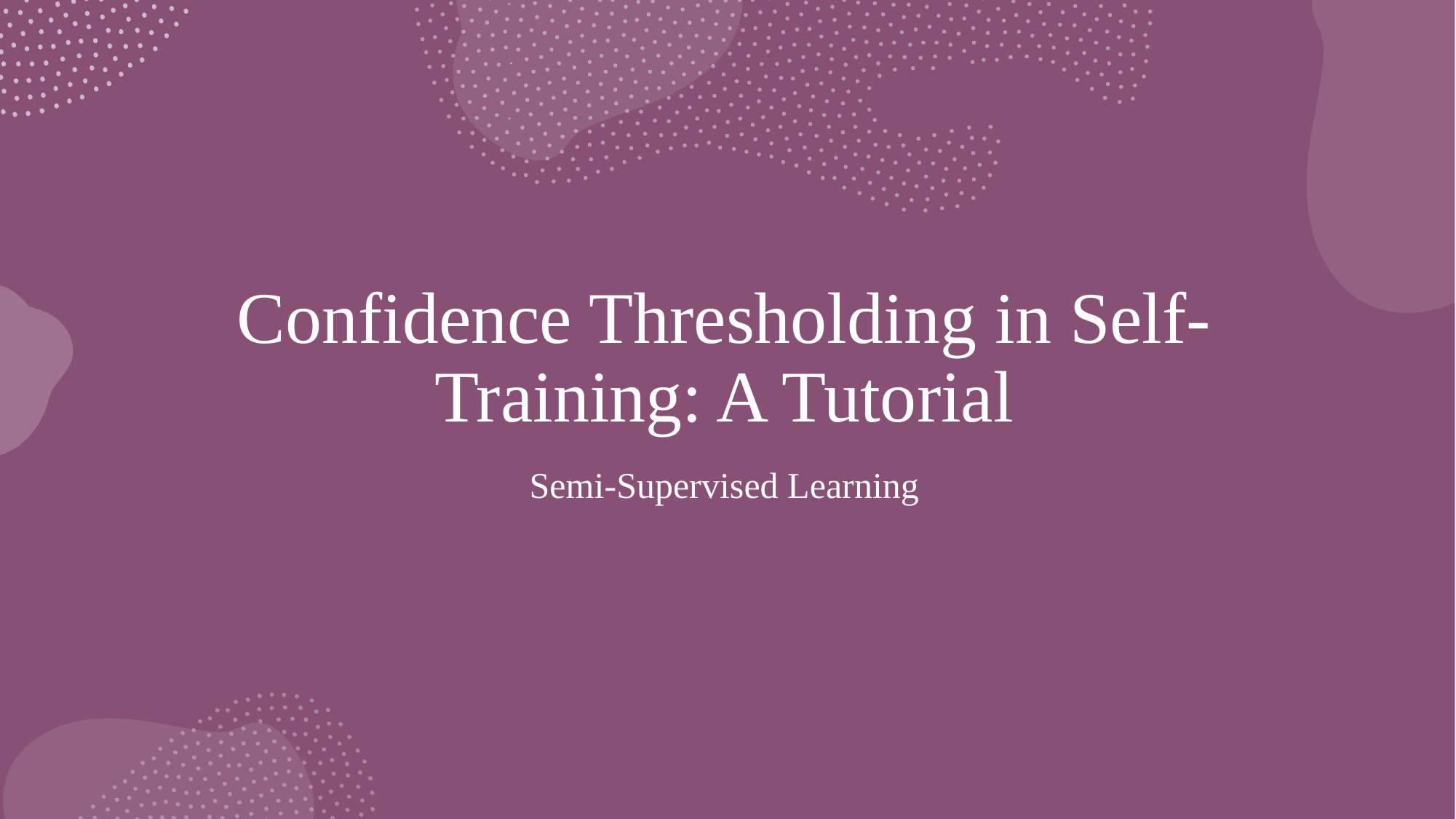

# Confidence Thresholding in Self-Training: A Tutorial
Semi-Supervised Learning